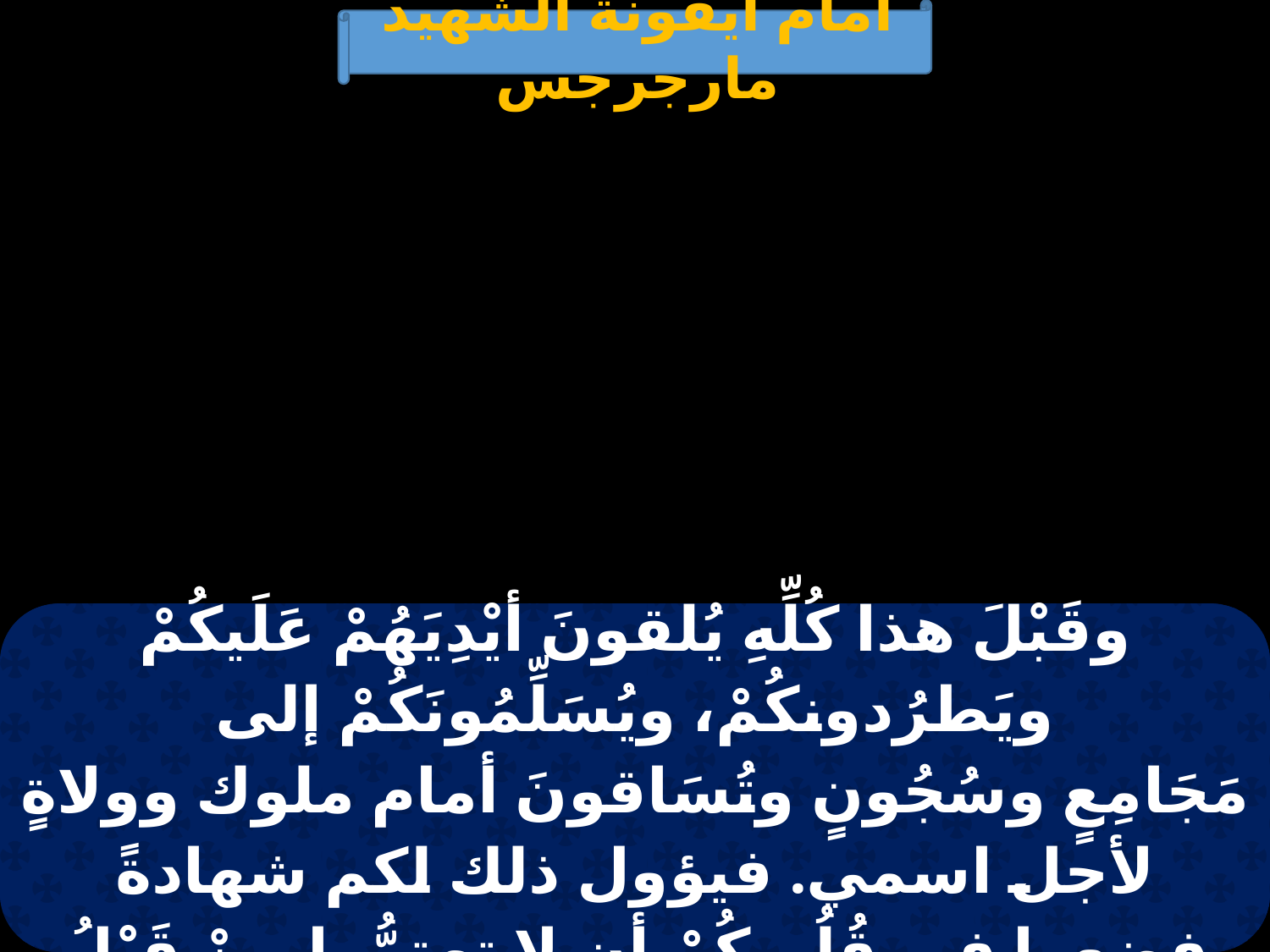

أمام أيقونة الشهيد مارجرجس
| وقَبْلَ هذا كُلِّهِ يُلقونَ أيْدِيَهُمْ عَلَيكُمْ ويَطرُدونكُمْ، ويُسَلِّمُونَكُمْ إلى مَجَامِعٍ وسُجُونٍ وتُسَاقونَ أمام ملوك وولاةٍ لأجل اسمي. فيؤول ذلك لكم شهادةً فضعوا في قُلُوبِكُمْ أن لا تهتمُّوا مِنْ قَبْلُ لكي تحتجُّوا، لأنِّي أنا أُعطِيكُمْ فَماً وحِكمَةً لا يَقدِرُ جَميع مُعانِديكُمْ أن يُقاوموها أو يُناقِضُوها |
| --- |